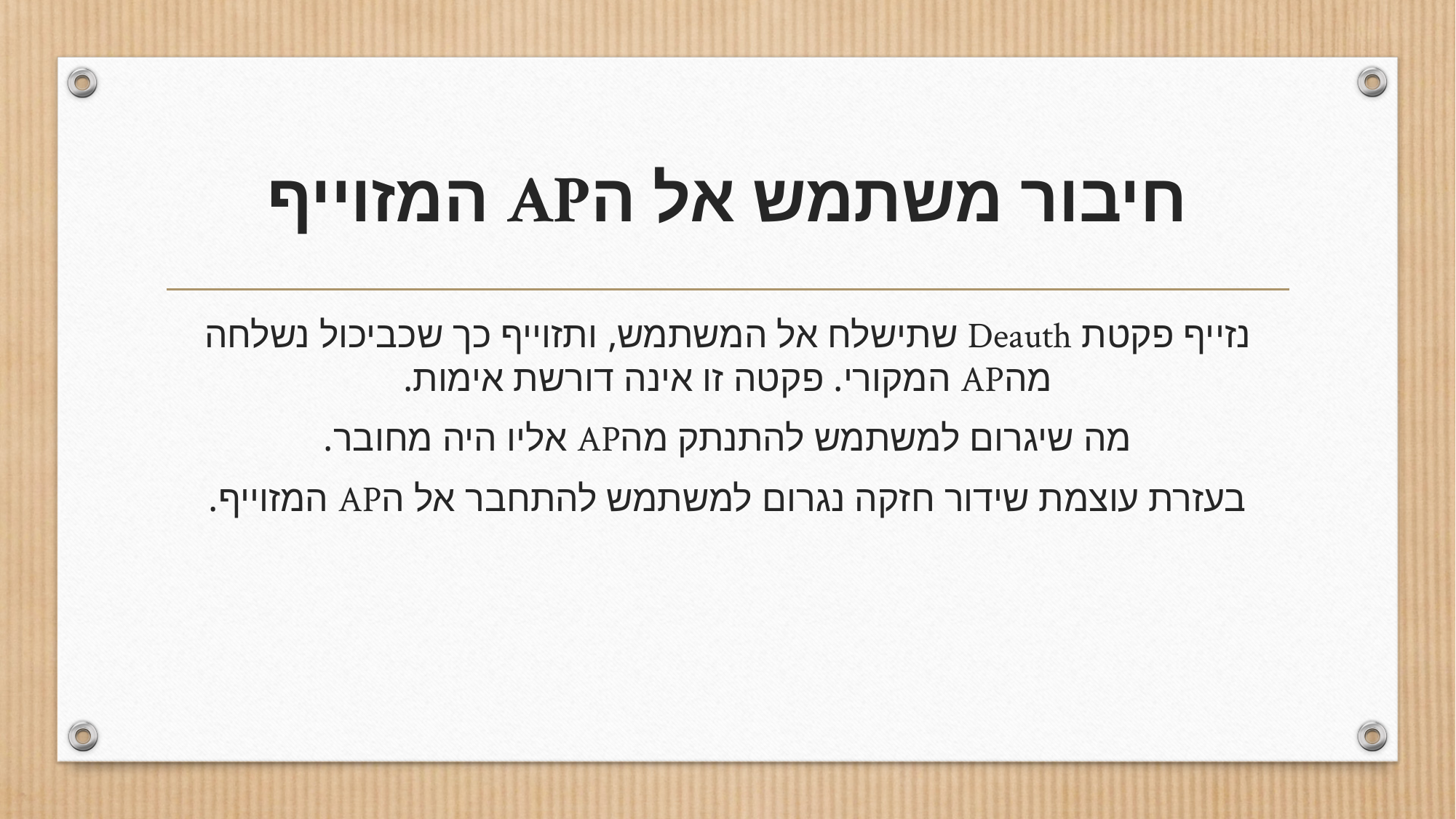

# חיבור משתמש אל הAP המזוייף
נזייף פקטת Deauth שתישלח אל המשתמש, ותזוייף כך שכביכול נשלחה מהAP המקורי. פקטה זו אינה דורשת אימות.
מה שיגרום למשתמש להתנתק מהAP אליו היה מחובר.
בעזרת עוצמת שידור חזקה נגרום למשתמש להתחבר אל הAP המזוייף.